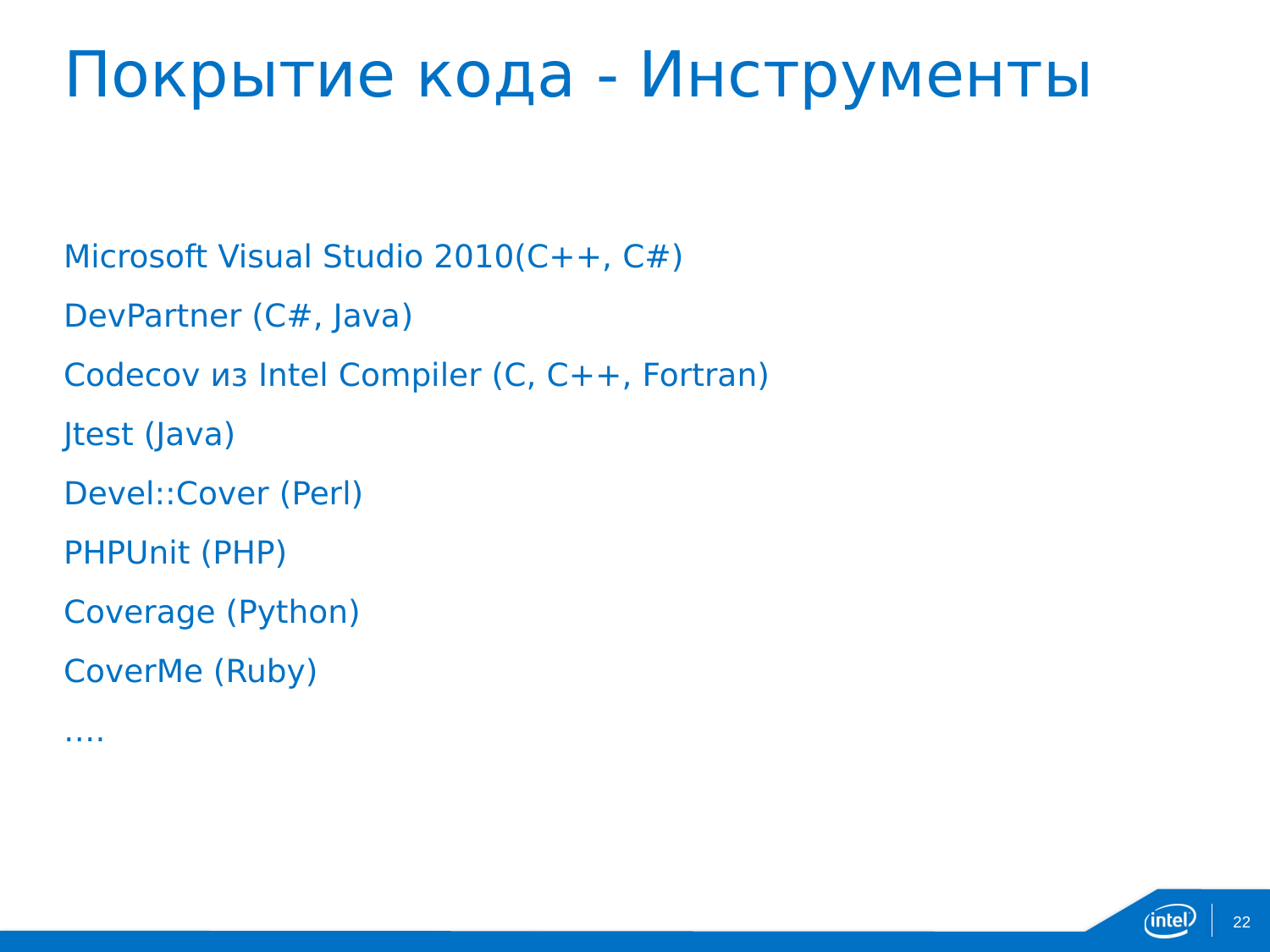

# Покрытие кода - Инструменты
Microsoft Visual Studio 2010(C++, C#)
DevPartner (C#, Java)
Codecov из Intel Compiler (C, C++, Fortran)
Jtest (Java)
Devel::Cover (Perl)
PHPUnit (PHP)
Coverage (Python)
CoverMe (Ruby)
….

22